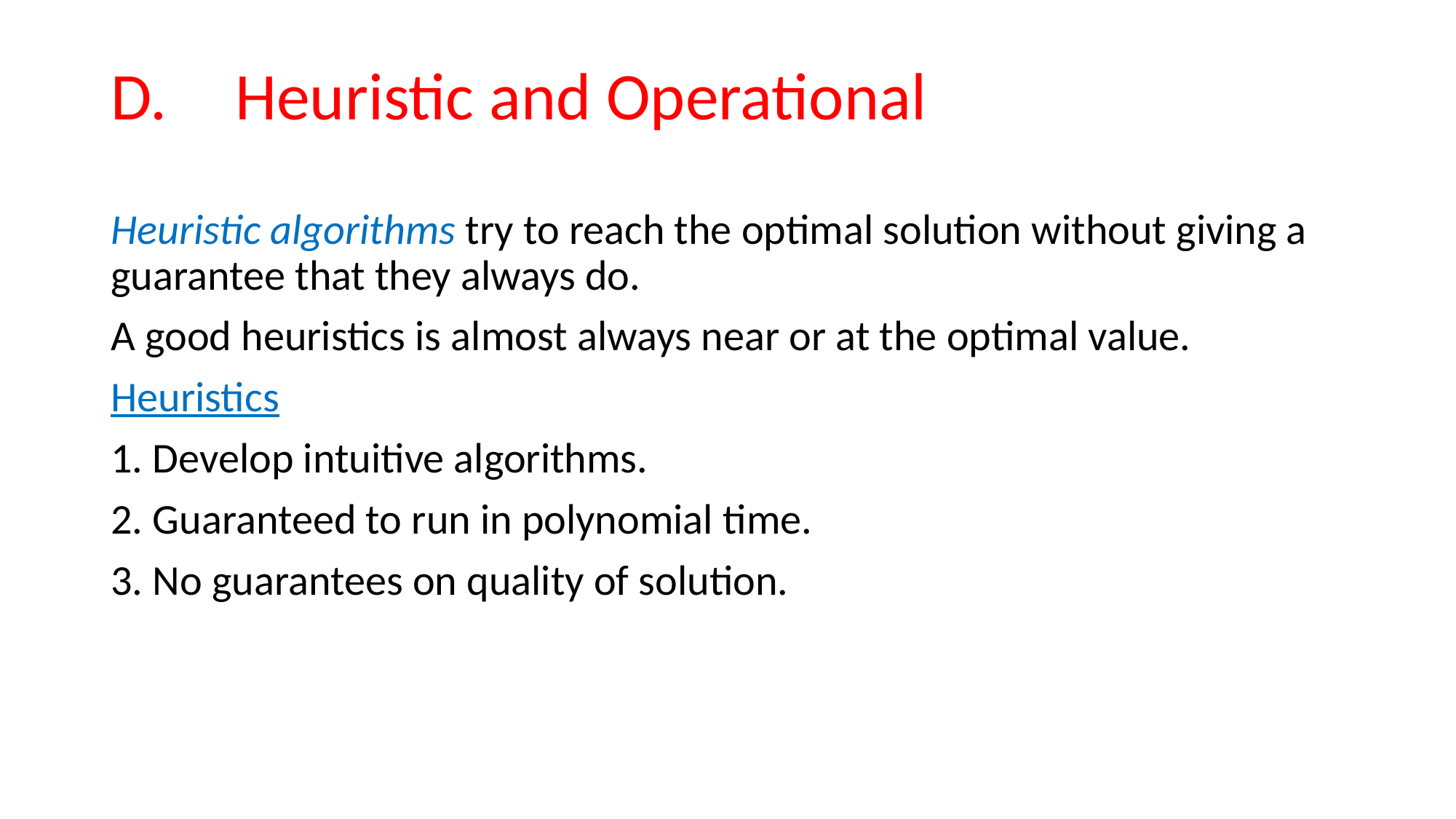

# D.	 Heuristic and Operational
Heuristic algorithms try to reach the optimal solution without giving a guarantee that they always do.
A good heuristics is almost always near or at the optimal value.
Heuristics
1. Develop intuitive algorithms.
2. Guaranteed to run in polynomial time.
3. No guarantees on quality of solution.